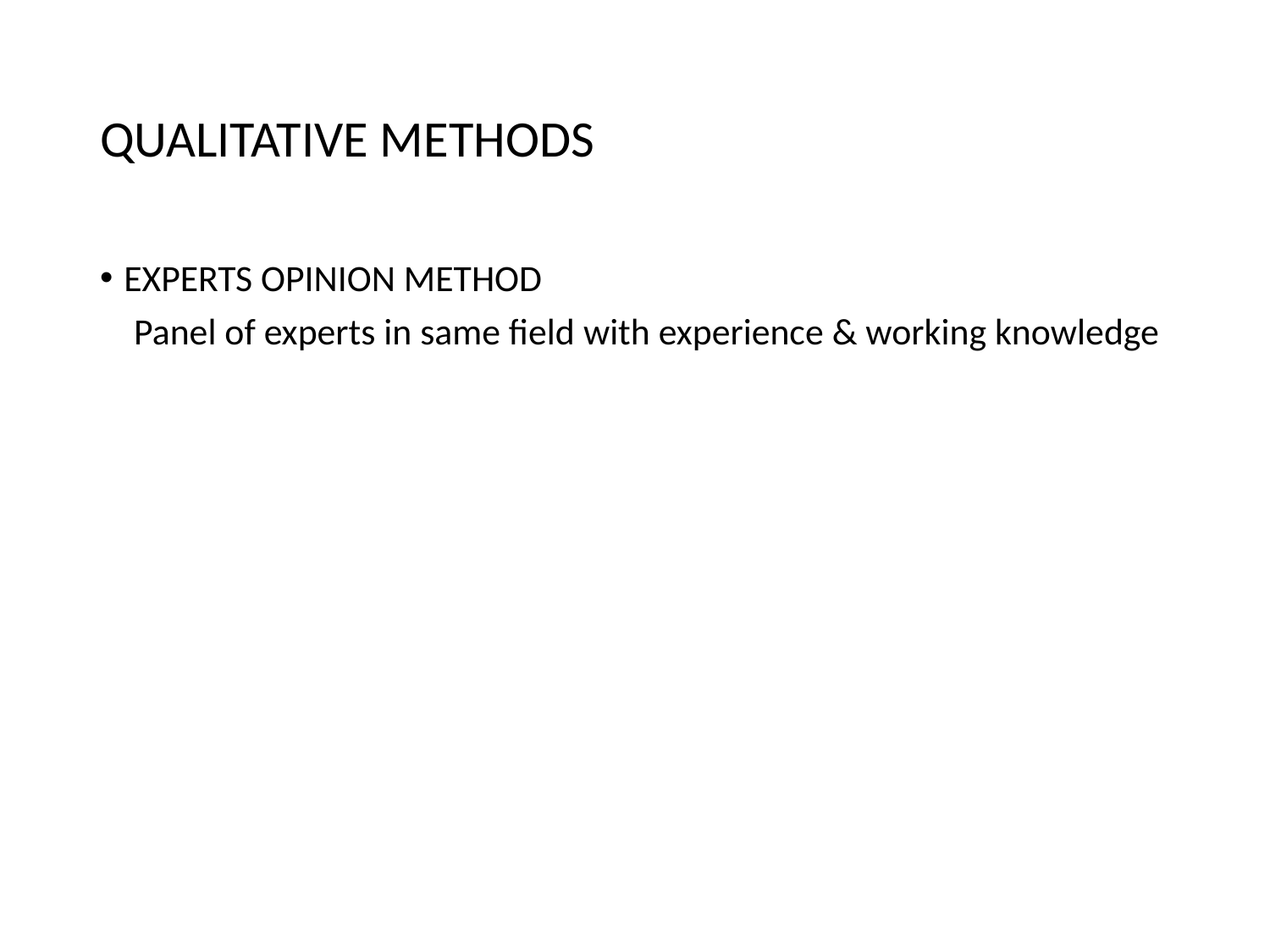

# QUALITATIVE METHODS
EXPERTS OPINION METHOD
    Panel of experts in same field with experience & working knowledge